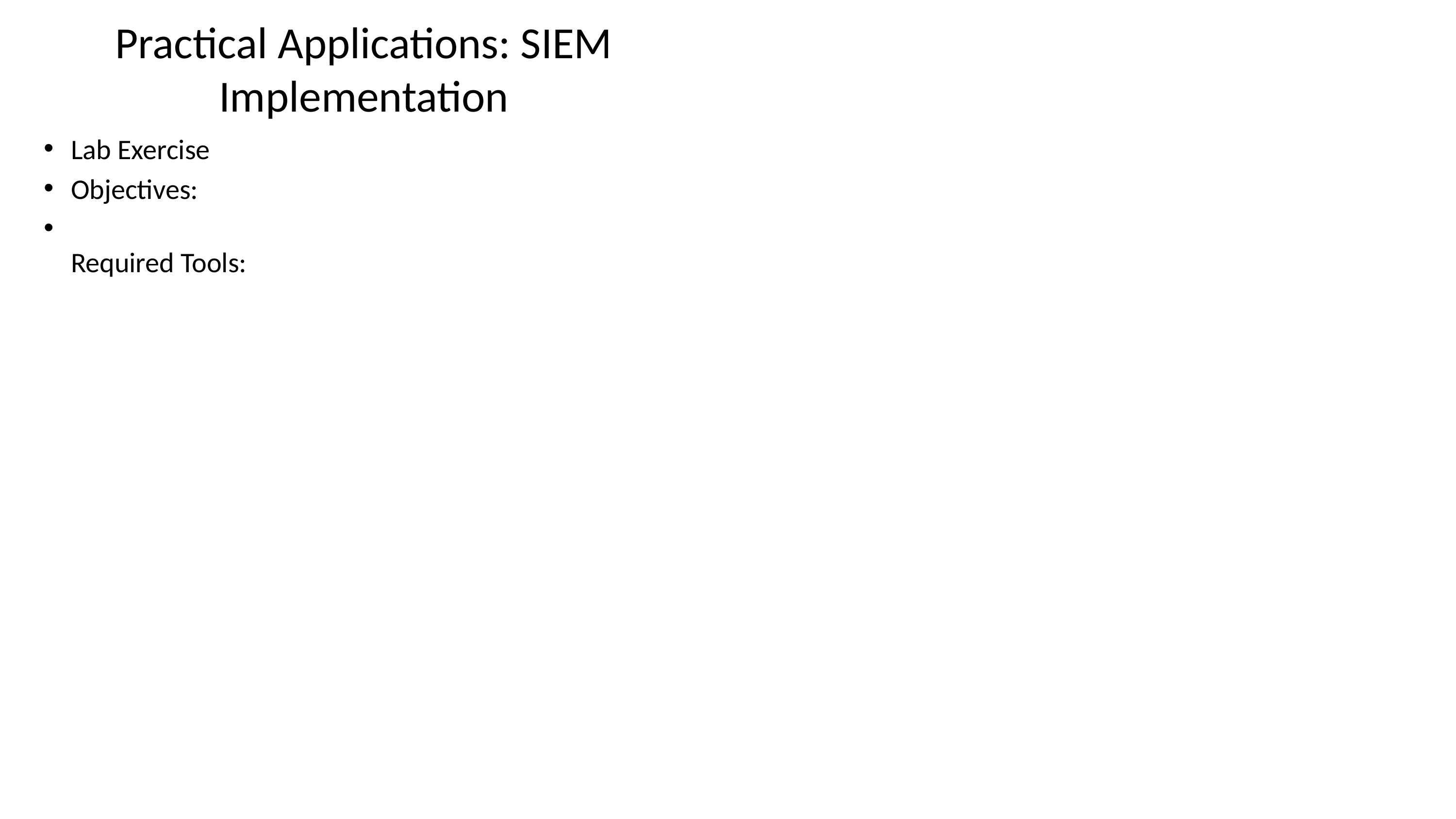

# Practical Applications: SIEM Implementation
Lab Exercise
Objectives:
Required Tools: